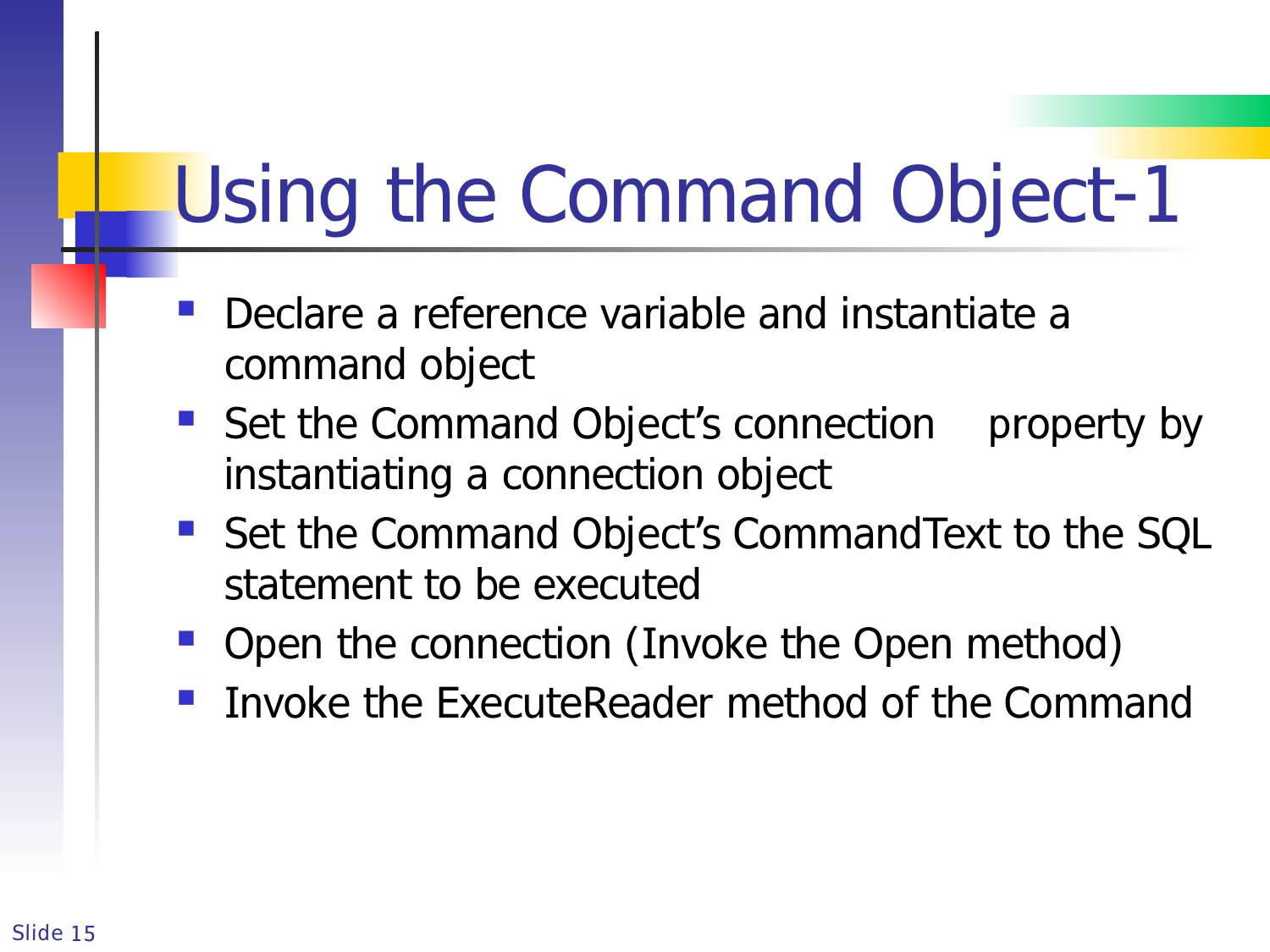

# Using the Command Object-1
Declare a reference variable and instantiate a command object
Set the Command Object’s connection    property by instantiating a connection object
Set the Command Object’s CommandText to the SQL statement to be executed
Open the connection (Invoke the Open method)
Invoke the ExecuteReader method of the Command